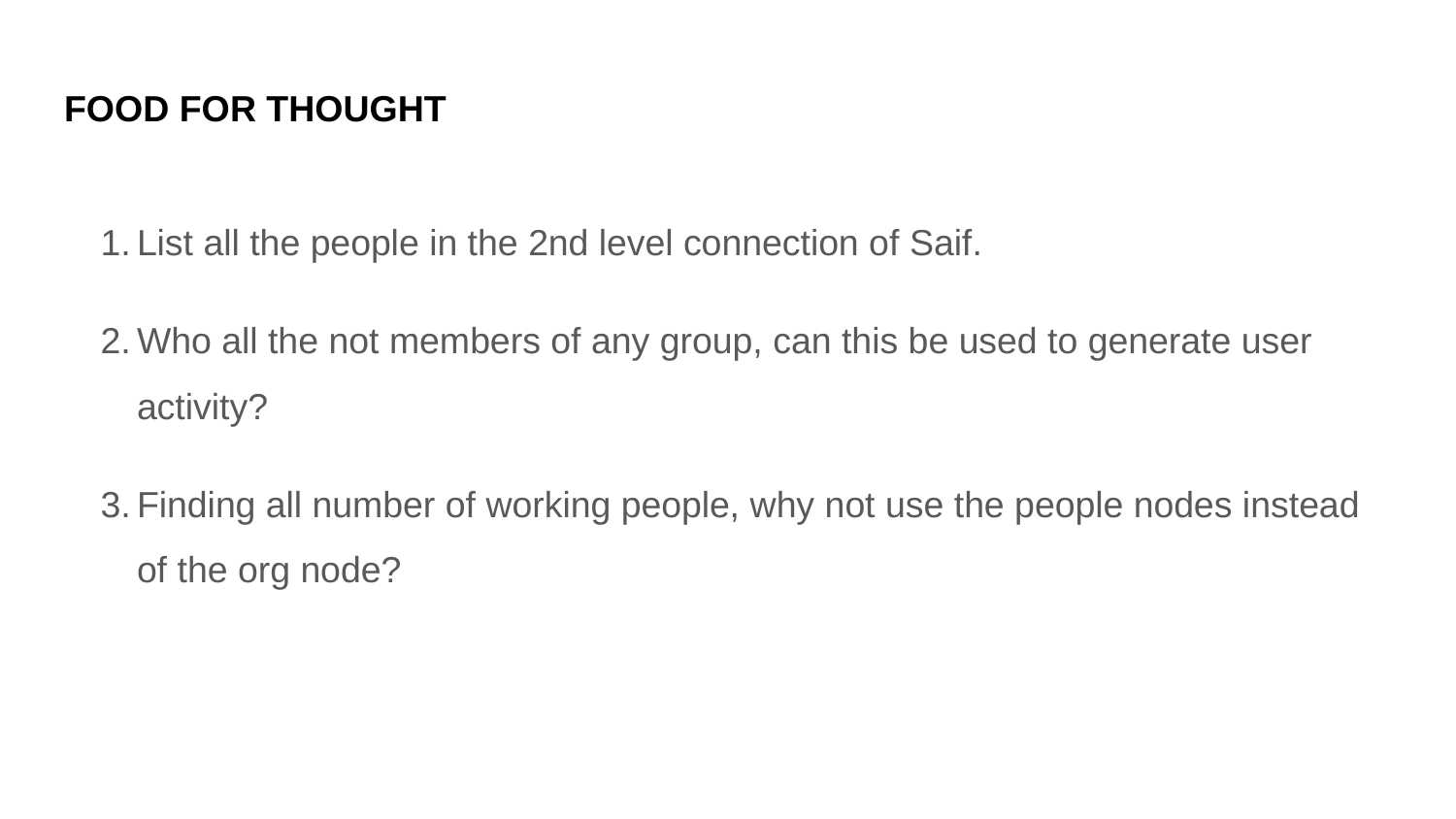

# FOOD FOR THOUGHT
List all the people in the 2nd level connection of Saif.
Who all the not members of any group, can this be used to generate user activity?
Finding all number of working people, why not use the people nodes instead of the org node?